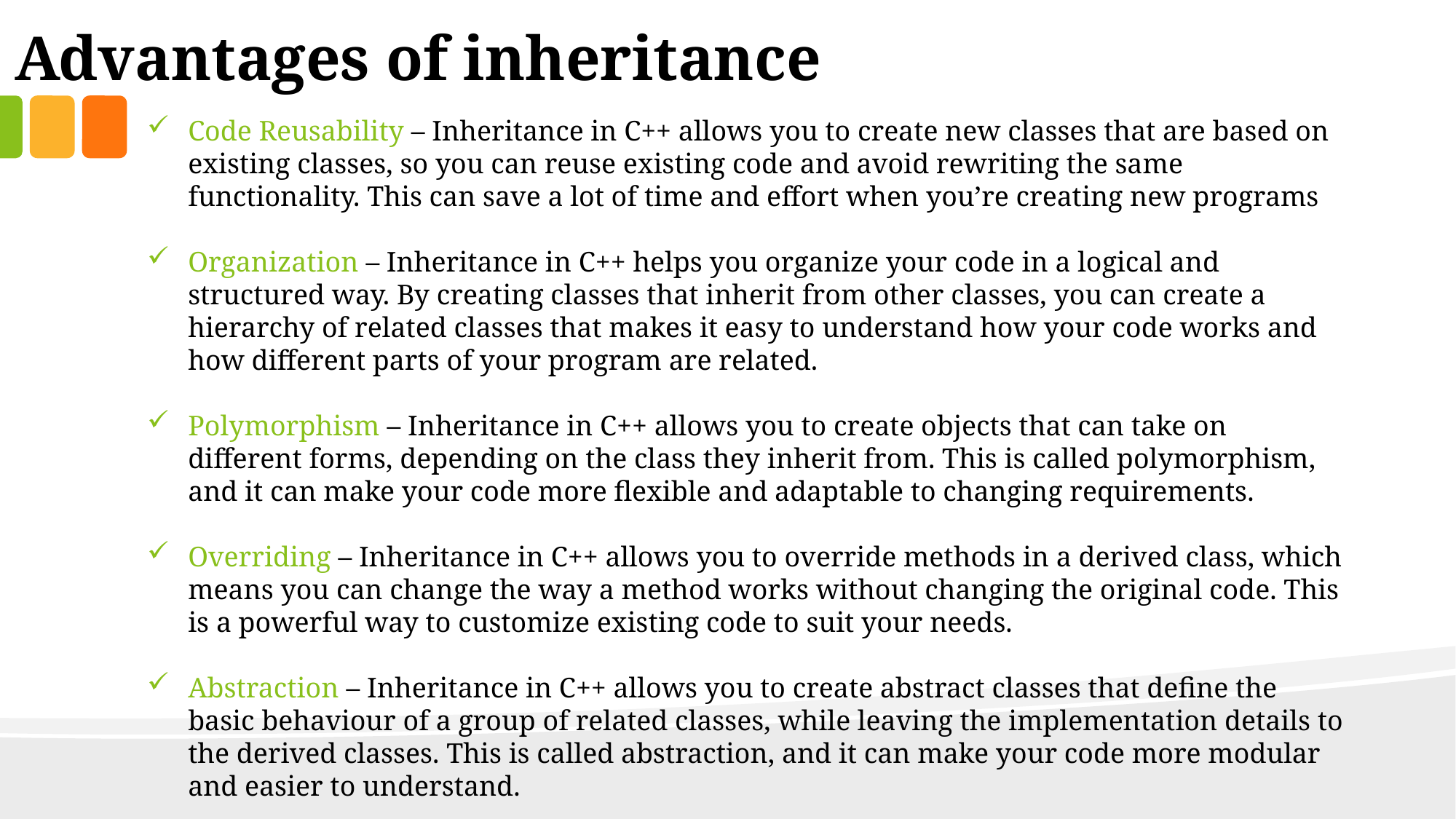

Advantages of inheritance
Code Reusability – Inheritance in C++ allows you to create new classes that are based on existing classes, so you can reuse existing code and avoid rewriting the same functionality. This can save a lot of time and effort when you’re creating new programs

Organization – Inheritance in C++ helps you organize your code in a logical and structured way. By creating classes that inherit from other classes, you can create a hierarchy of related classes that makes it easy to understand how your code works and how different parts of your program are related.

Polymorphism – Inheritance in C++ allows you to create objects that can take on different forms, depending on the class they inherit from. This is called polymorphism, and it can make your code more flexible and adaptable to changing requirements.

Overriding – Inheritance in C++ allows you to override methods in a derived class, which means you can change the way a method works without changing the original code. This is a powerful way to customize existing code to suit your needs.

Abstraction – Inheritance in C++ allows you to create abstract classes that define the basic behaviour of a group of related classes, while leaving the implementation details to the derived classes. This is called abstraction, and it can make your code more modular and easier to understand.